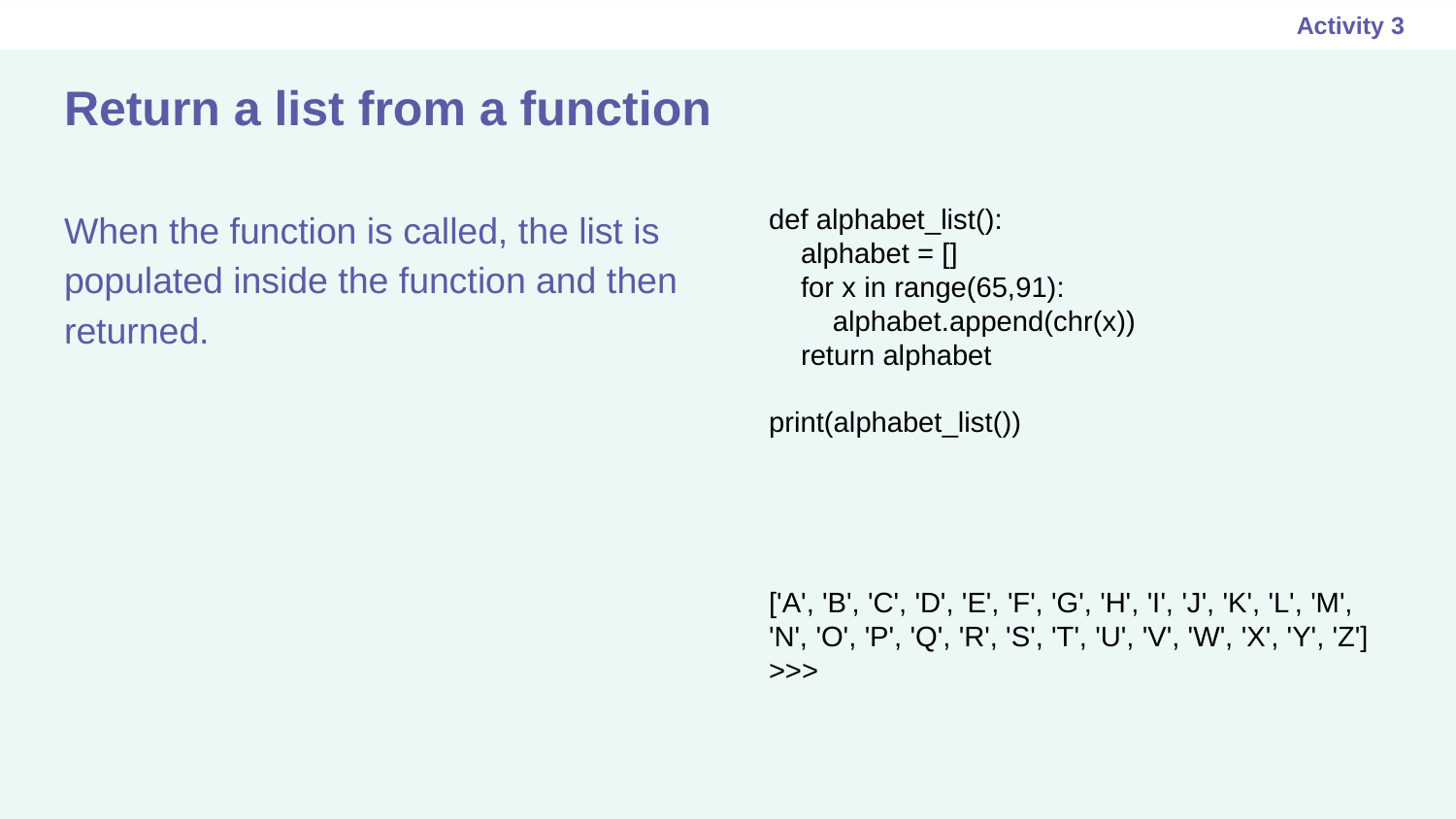

Activity 3
# Return a list from a function
def alphabet_list():
    alphabet = []
    for x in range(65,91):
        alphabet.append(chr(x))
    return alphabet

print(alphabet_list())
When the function is called, the list is populated inside the function and then returned.
['A', 'B', 'C', 'D', 'E', 'F', 'G', 'H', 'I', 'J', 'K', 'L', 'M', 'N', 'O', 'P', 'Q', 'R', 'S', 'T', 'U', 'V', 'W', 'X', 'Y', 'Z']
>>>